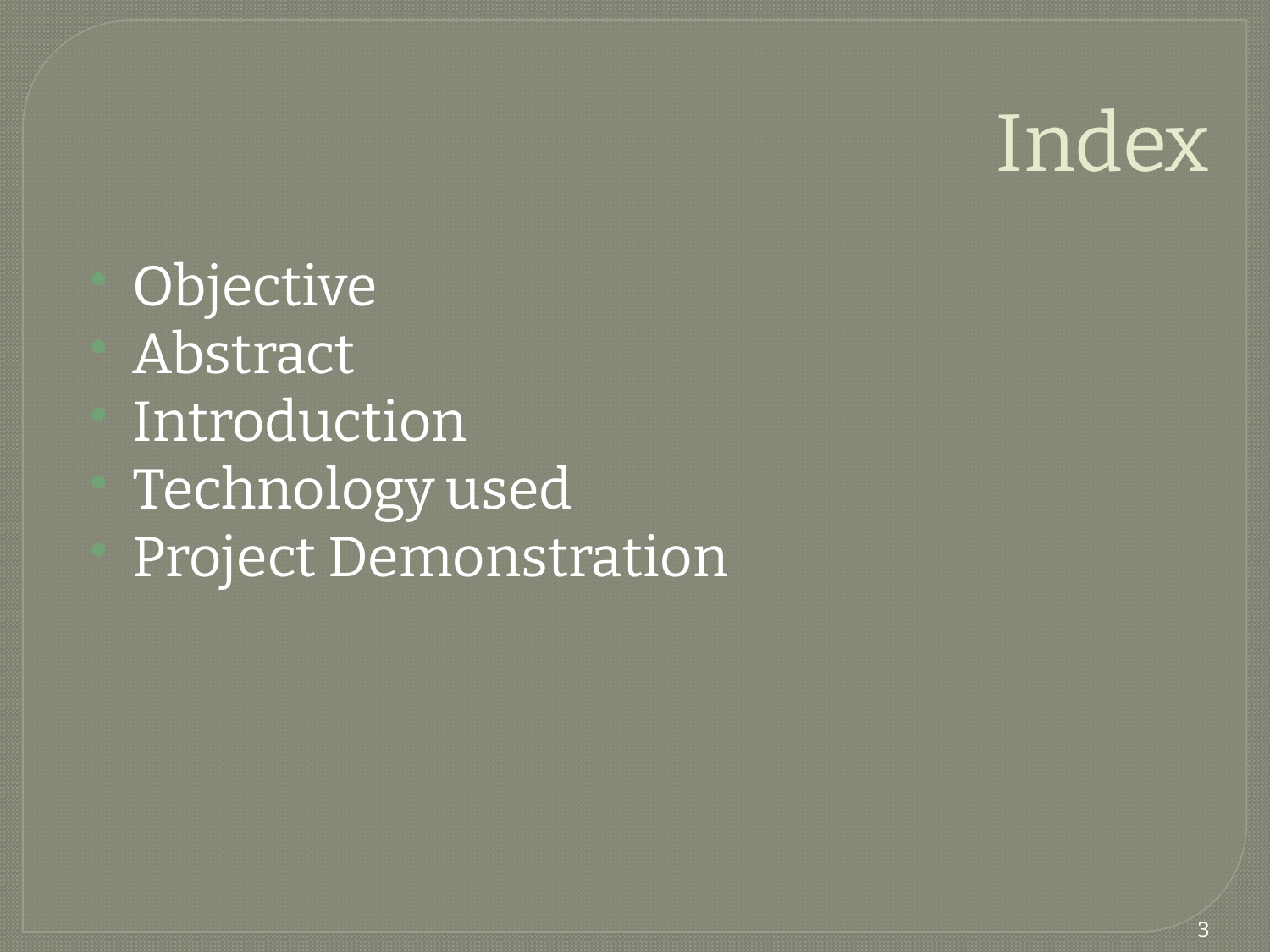

# Index
Objective
Abstract
Introduction
Technology used
Project Demonstration